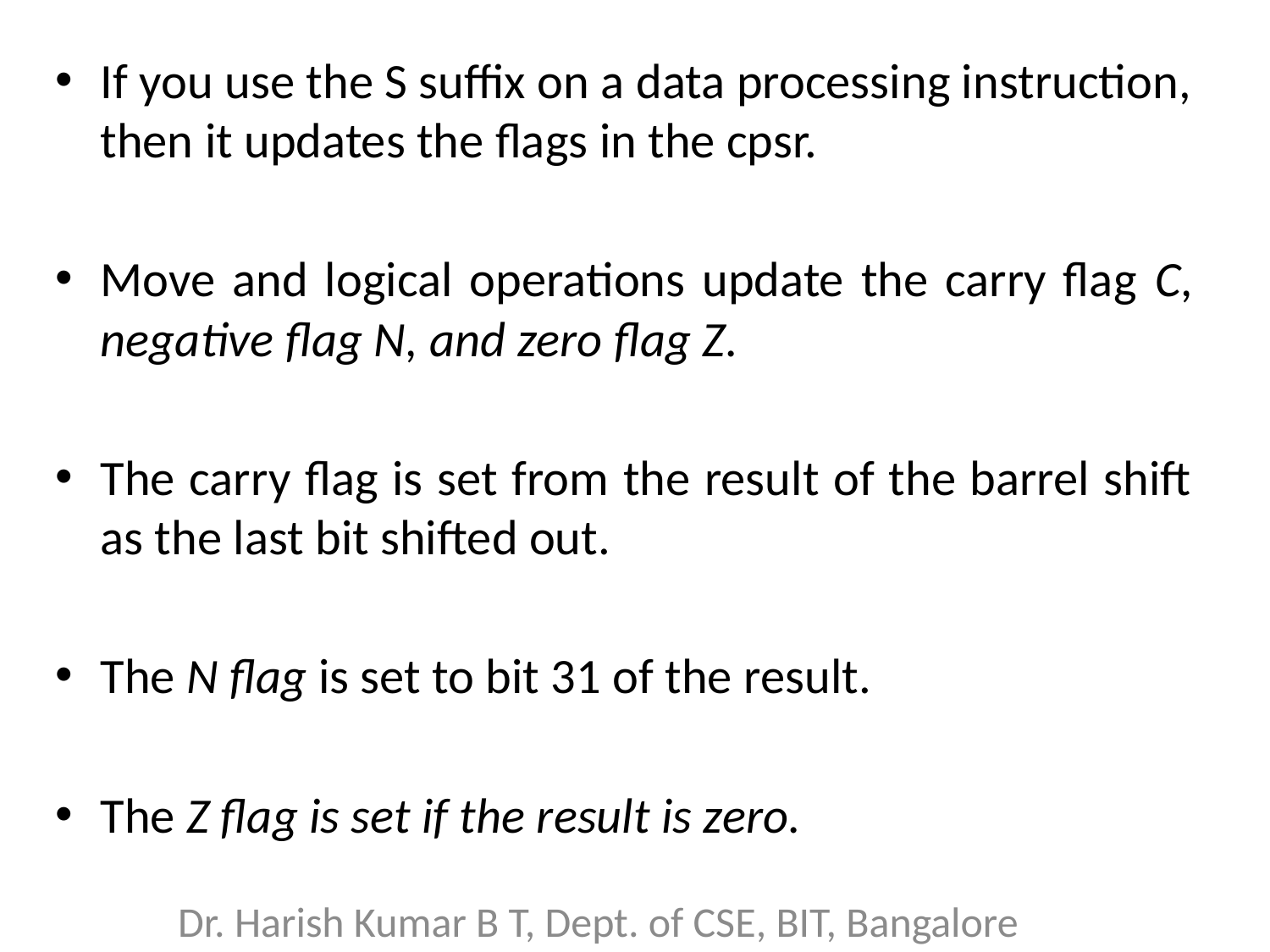

If you use the S suffix on a data processing instruction, then it updates the flags in the cpsr.

Move and logical operations update the carry flag C, negative flag N, and zero flag Z.

The carry flag is set from the result of the barrel shift as the last bit shifted out.

The N flag is set to bit 31 of the result.

The Z flag is set if the result is zero.